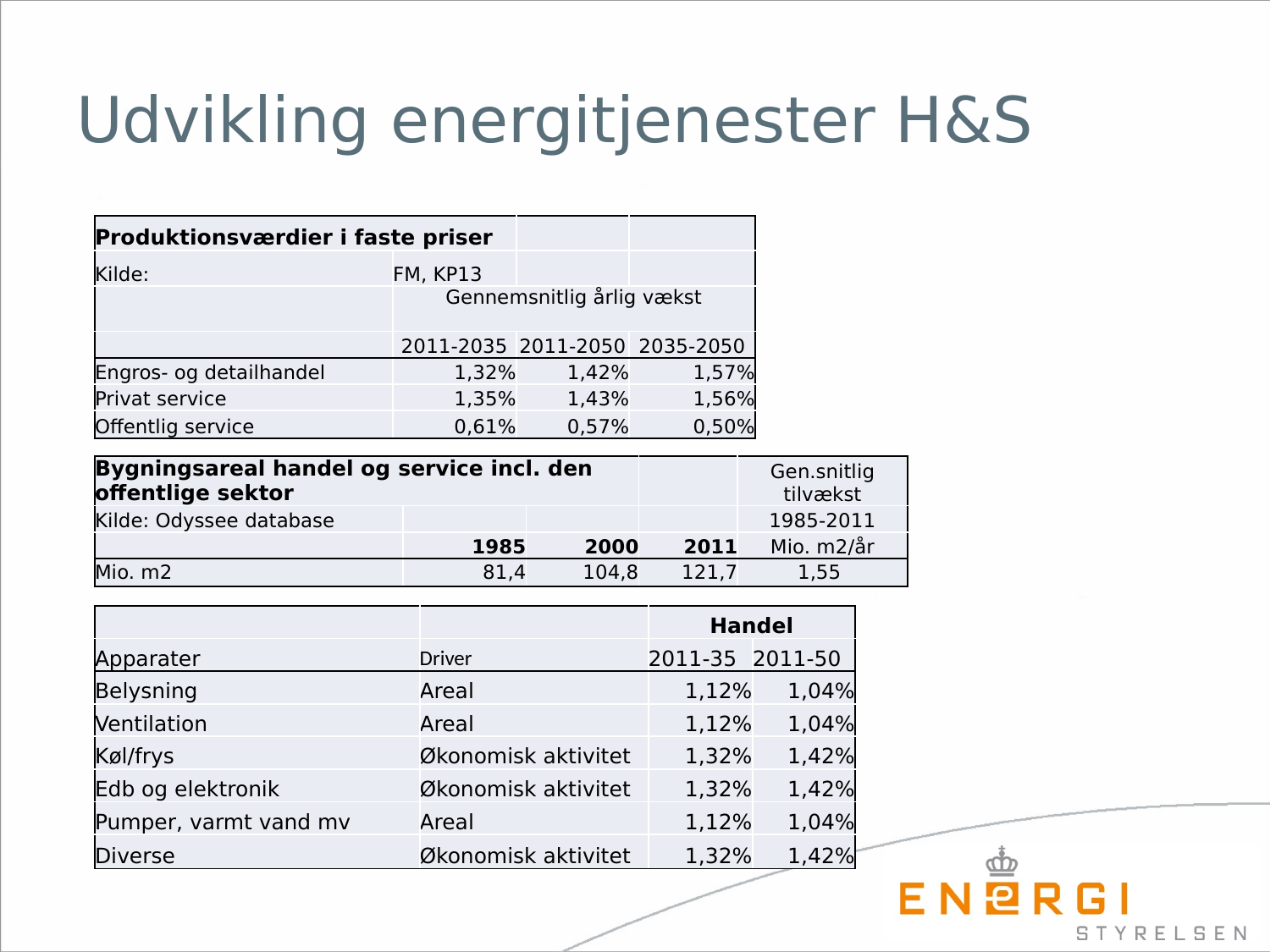

# Udvikling energitjenester H&S
| Produktionsværdier i faste priser |  |  |  |
| --- | --- | --- | --- |
| Kilde: | FM, KP13 |  |  |
|  | Gennemsnitlig årlig vækst |  |  |
|  | 2011-2035 | 2011-2050 | 2035-2050 |
| Engros- og detailhandel | 1,32% | 1,42% | 1,57% |
| Privat service | 1,35% | 1,43% | 1,56% |
| Offentlig service | 0,61% | 0,57% | 0,50% |
| Bygningsareal handel og service incl. den offentlige sektor |  |  |  | Gen.snitlig tilvækst |
| --- | --- | --- | --- | --- |
| Kilde: Odyssee database |  |  |  | 1985-2011 |
|  | 1985 | 2000 | 2011 | Mio. m2/år |
| Mio. m2 | 81,4 | 104,8 | 121,7 | 1,55 |
|  |  | Handel |  |
| --- | --- | --- | --- |
| Apparater | Driver | 2011-35 | 2011-50 |
| Belysning | Areal | 1,12% | 1,04% |
| Ventilation | Areal | 1,12% | 1,04% |
| Køl/frys | Økonomisk aktivitet | 1,32% | 1,42% |
| Edb og elektronik | Økonomisk aktivitet | 1,32% | 1,42% |
| Pumper, varmt vand mv | Areal | 1,12% | 1,04% |
| Diverse | Økonomisk aktivitet | 1,32% | 1,42% |